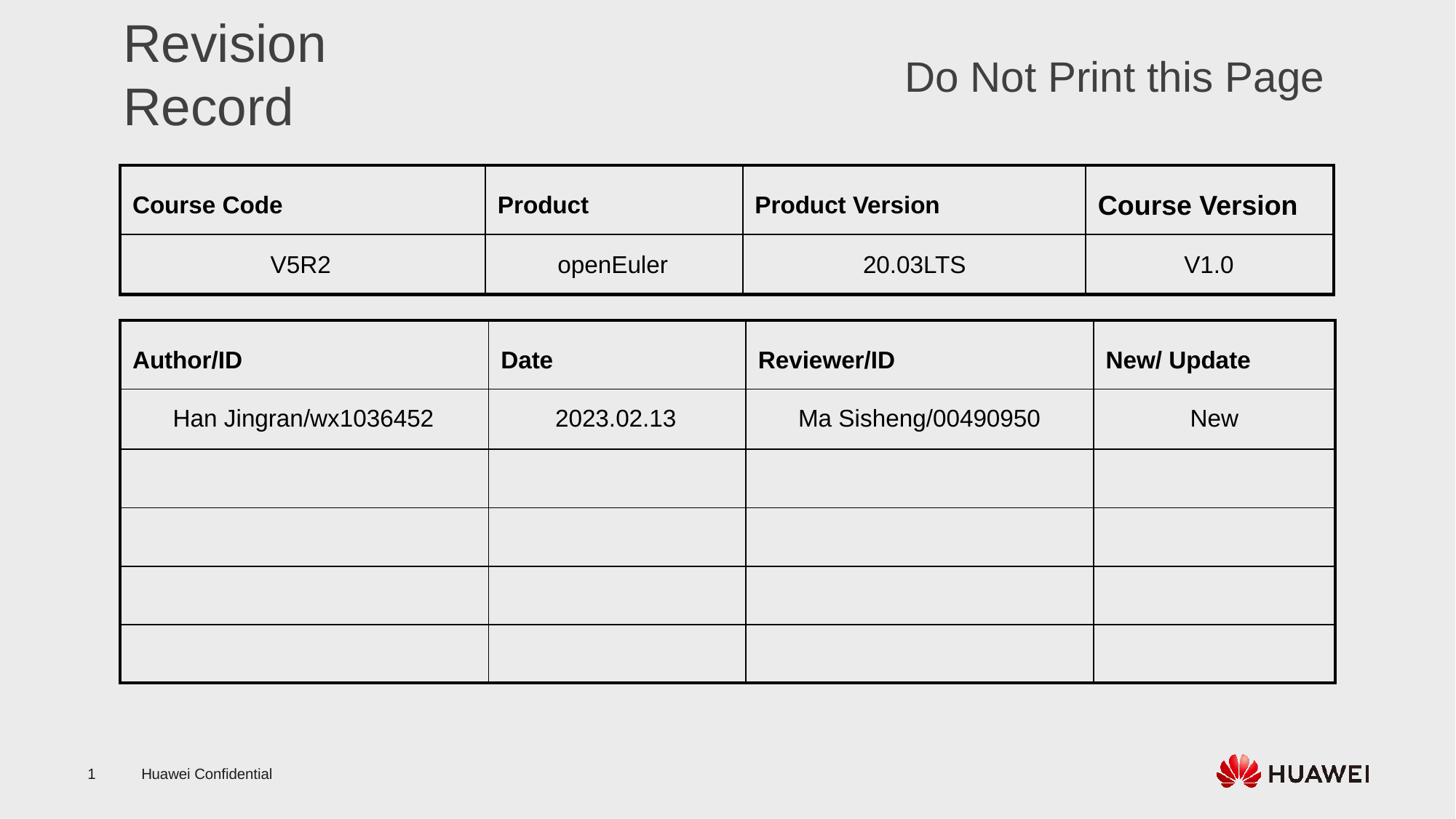

V5R2
openEuler
20.03LTS
V1.0
Han Jingran/wx1036452
2023.02.13
Ma Sisheng/00490950
New